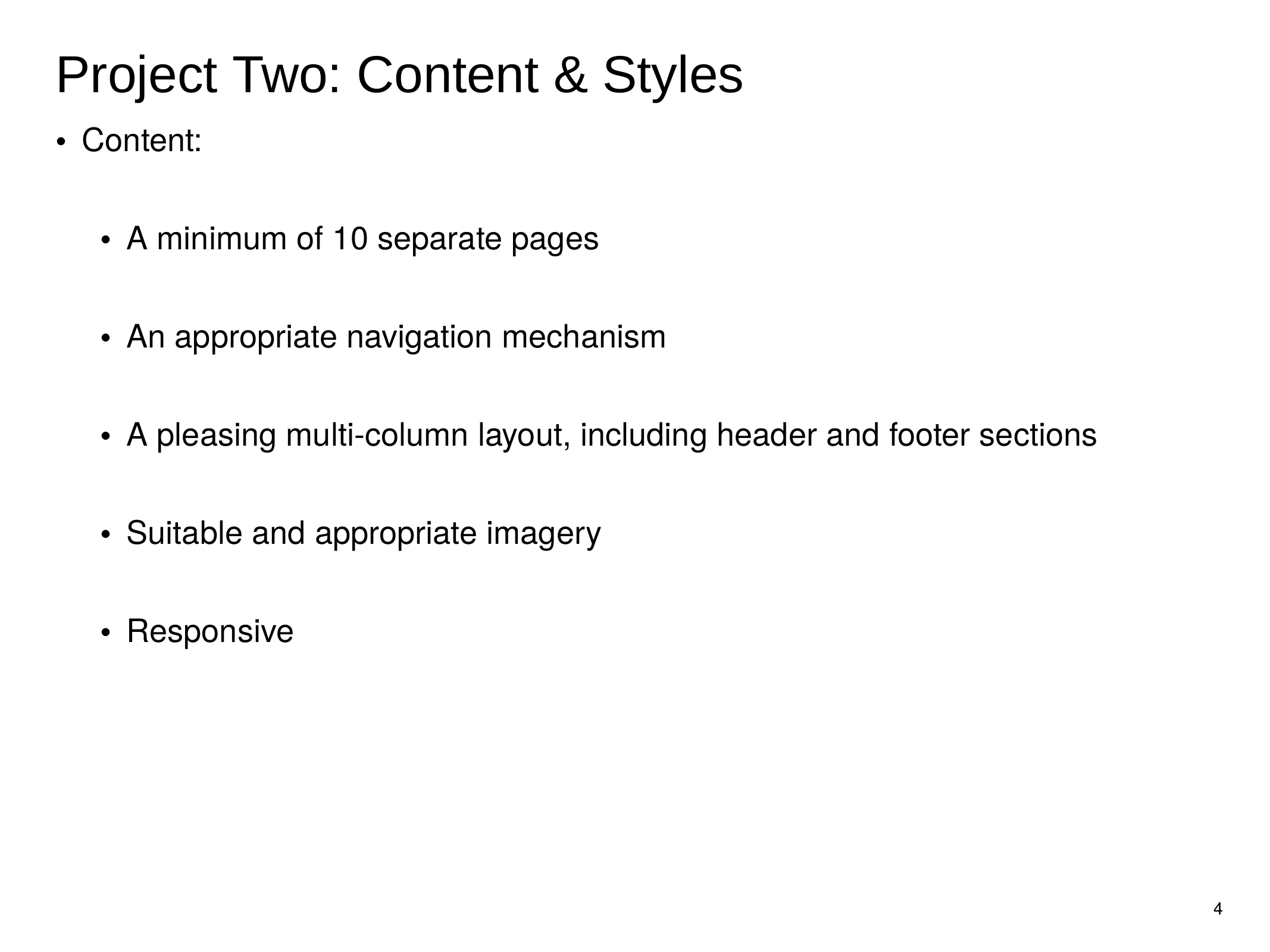

Project Two: Content & Styles
Content:
A minimum of 10 separate pages
An appropriate navigation mechanism
A pleasing multi-column layout, including header and footer sections
Suitable and appropriate imagery
Responsive
4